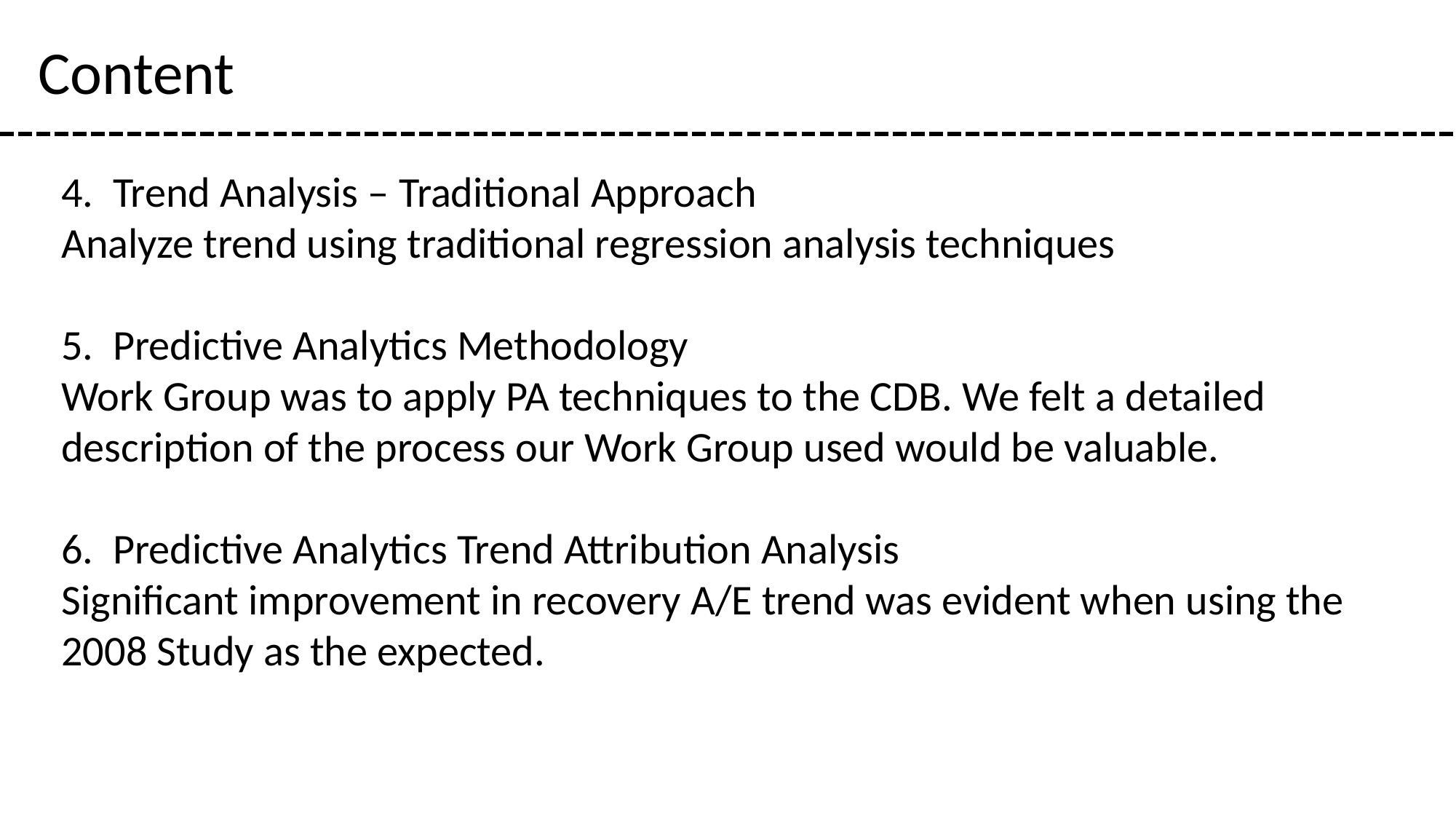

Content
4.  Trend Analysis – Traditional Approach
Analyze trend using traditional regression analysis techniques

5.  Predictive Analytics Methodology
Work Group was to apply PA techniques to the CDB. We felt a detailed description of the process our Work Group used would be valuable.

6.  Predictive Analytics Trend Attribution Analysis
Significant improvement in recovery A/E trend was evident when using the 2008 Study as the expected.